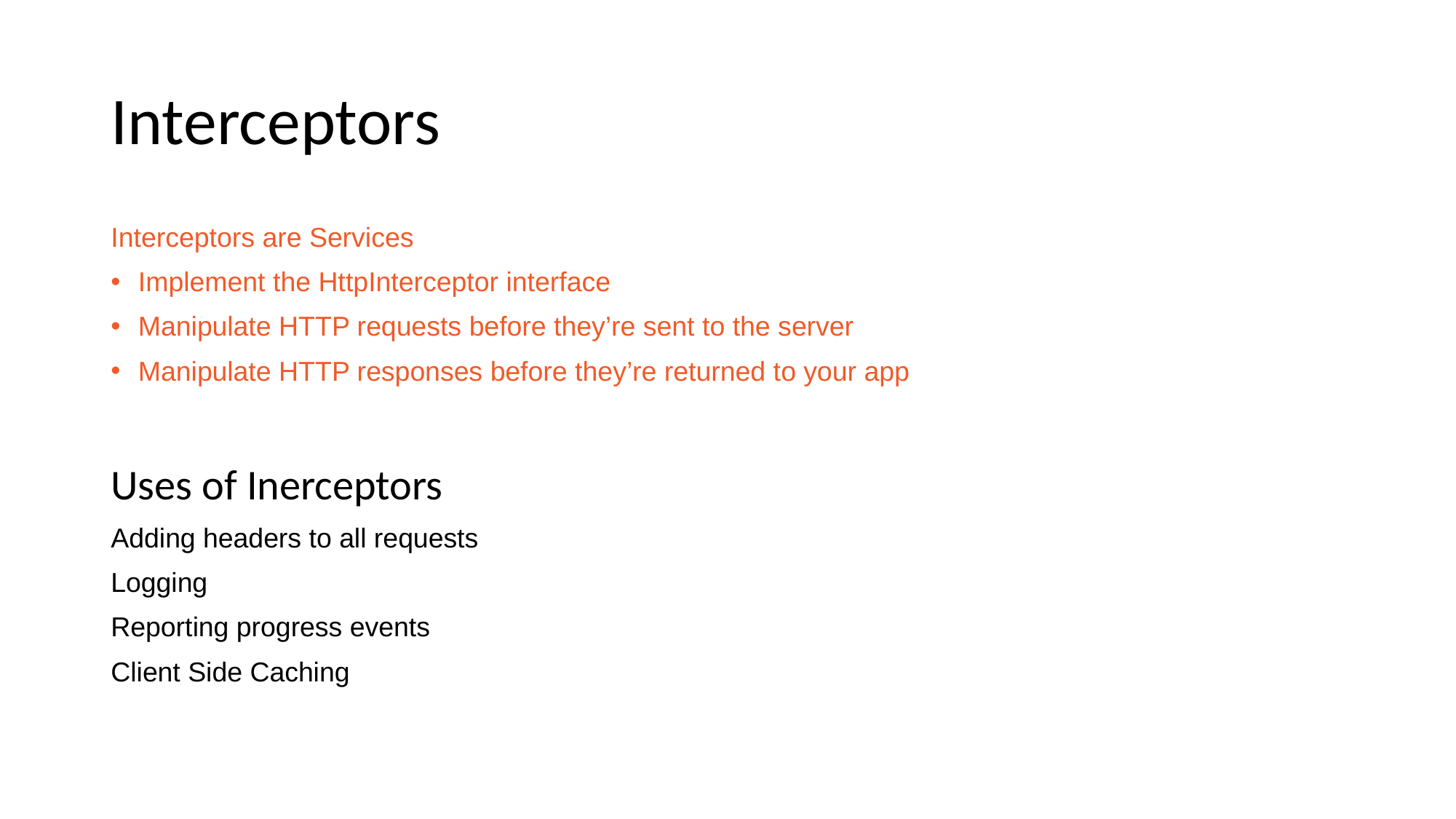

# Interceptors
Interceptors are Services
Implement the HttpInterceptor interface
Manipulate HTTP requests before they’re sent to the server
Manipulate HTTP responses before they’re returned to your app

Uses of Inerceptors
Adding headers to all requests
Logging
Reporting progress events
Client Side Caching